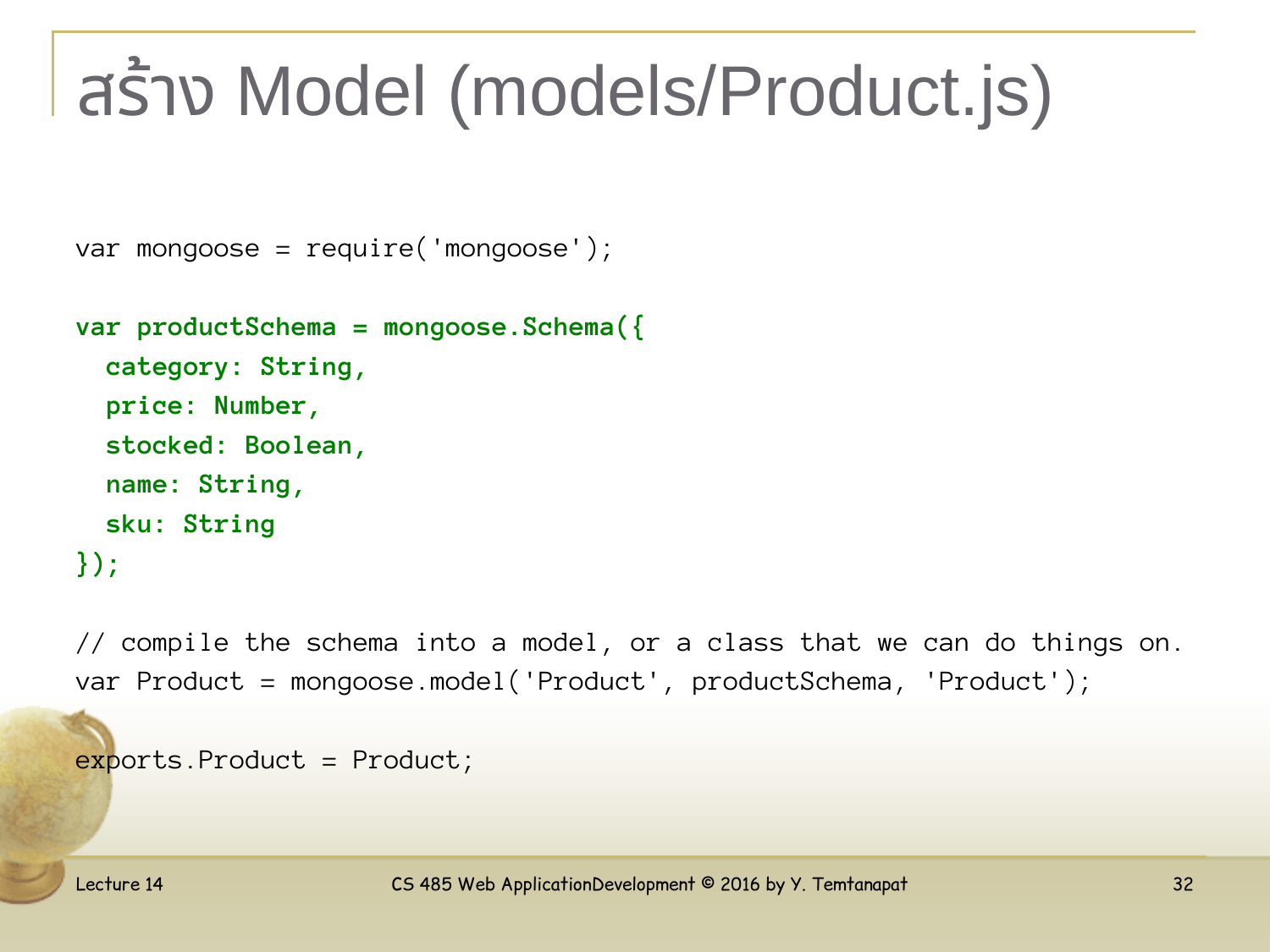

# สร้าง Model (models/Product.js)
var mongoose = require('mongoose');

var productSchema = mongoose.Schema({
  category: String,
  price: Number,
  stocked: Boolean,
  name: String,
  sku: String
});

// compile the schema into a model, or a class that we can do things on.
var Product = mongoose.model('Product', productSchema, 'Product');

exports.Product = Product;
Lecture 14
CS 485 Web ApplicationDevelopment © 2016 by Y. Temtanapat
32